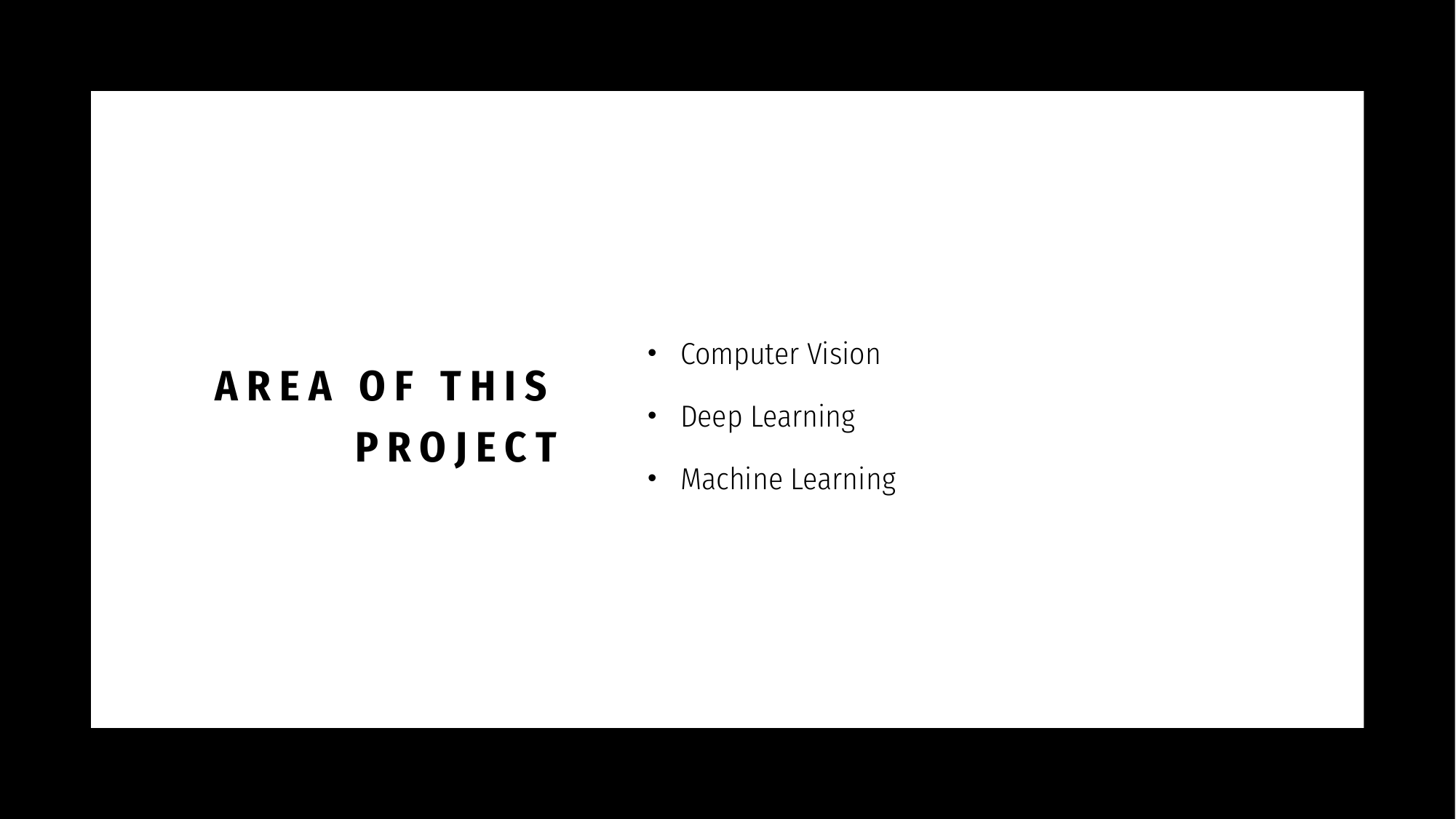

# Area of this project
Computer Vision
Deep Learning
Machine Learning